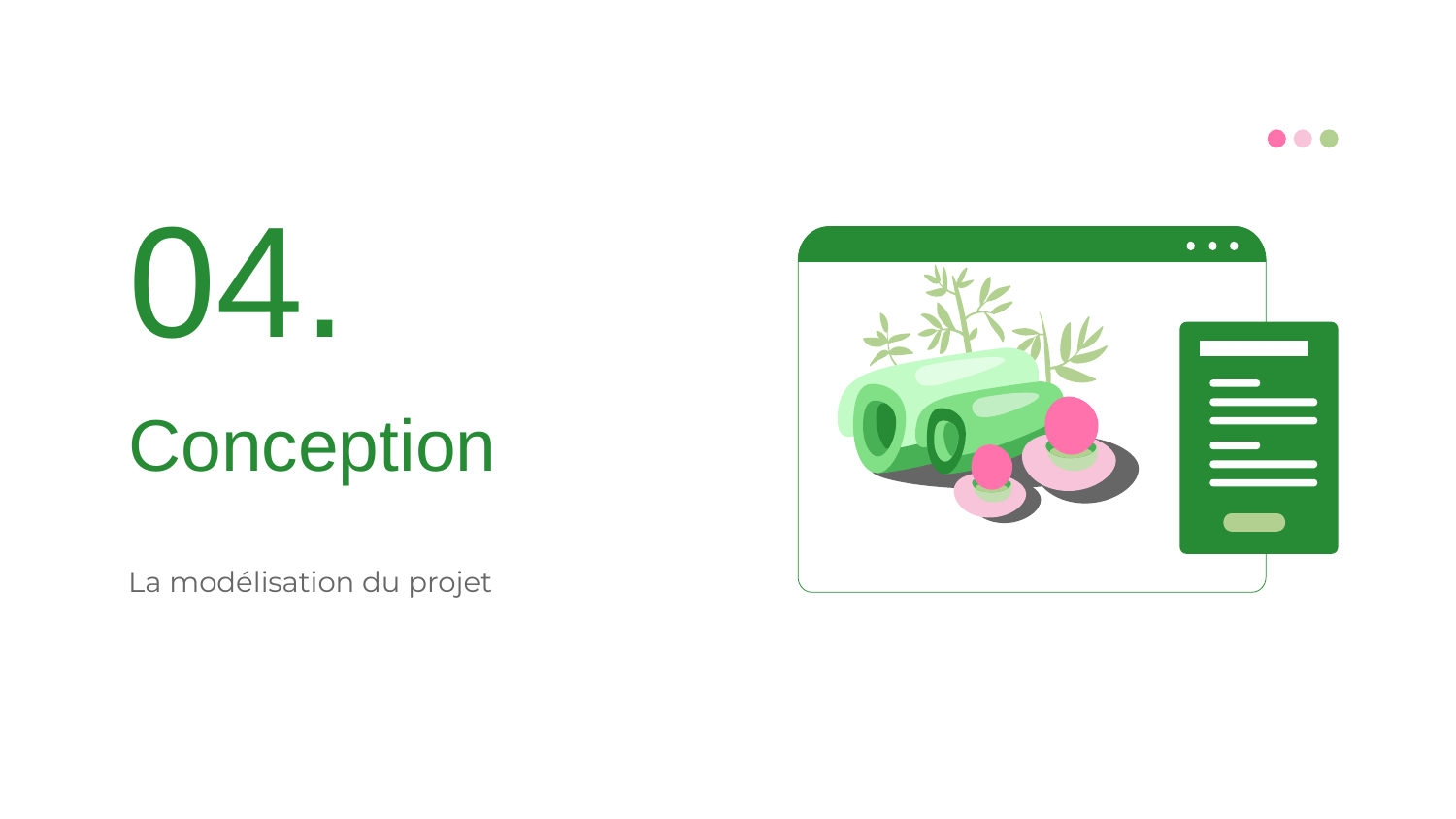

04.

# Conception
La modélisation du projet